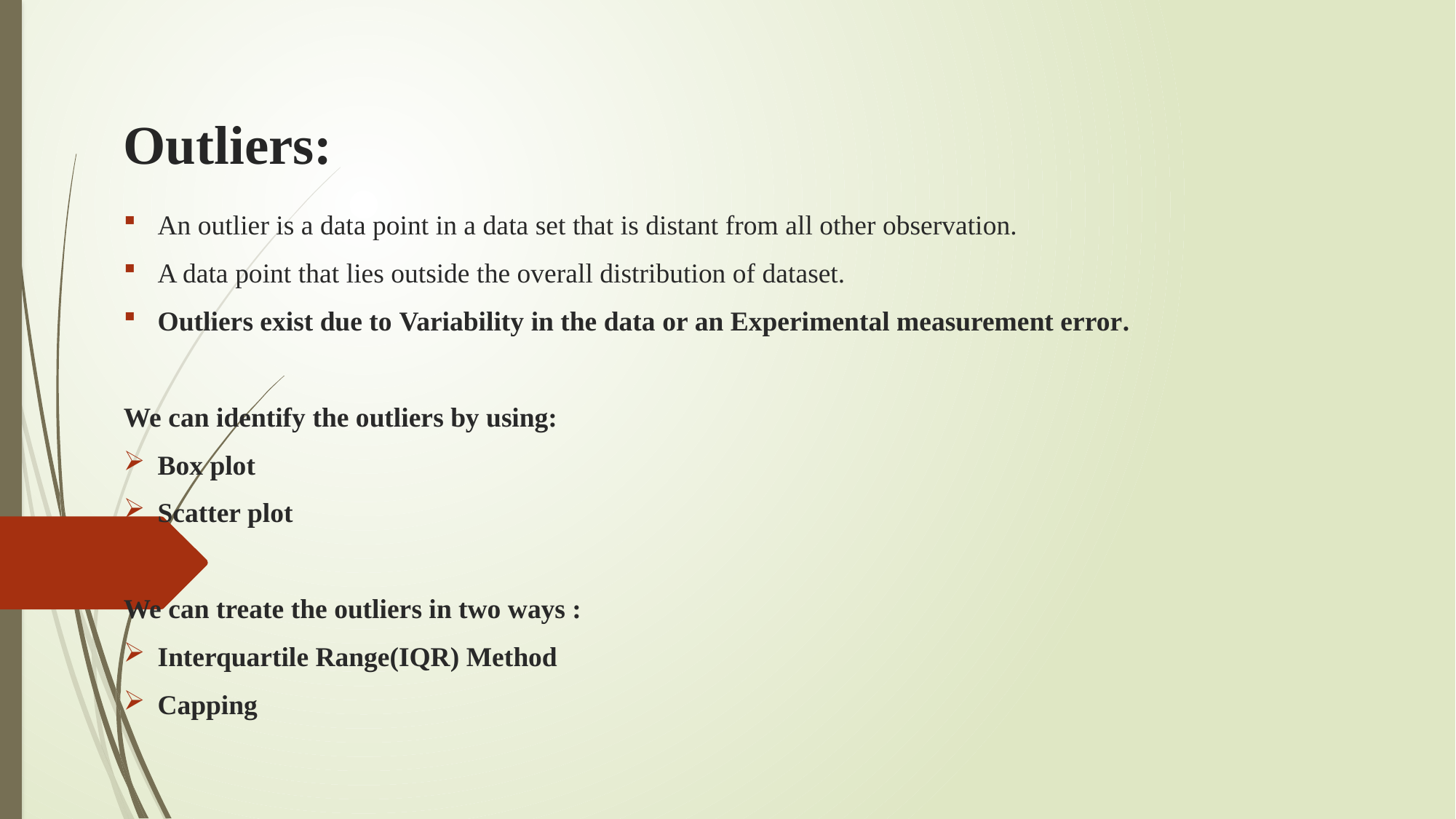

# Outliers:
An outlier is a data point in a data set that is distant from all other observation.
A data point that lies outside the overall distribution of dataset.
Outliers exist due to Variability in the data or an Experimental measurement error.

We can identify the outliers by using:
Box plot
Scatter plot

We can treate the outliers in two ways :
Interquartile Range(IQR) Method
Capping